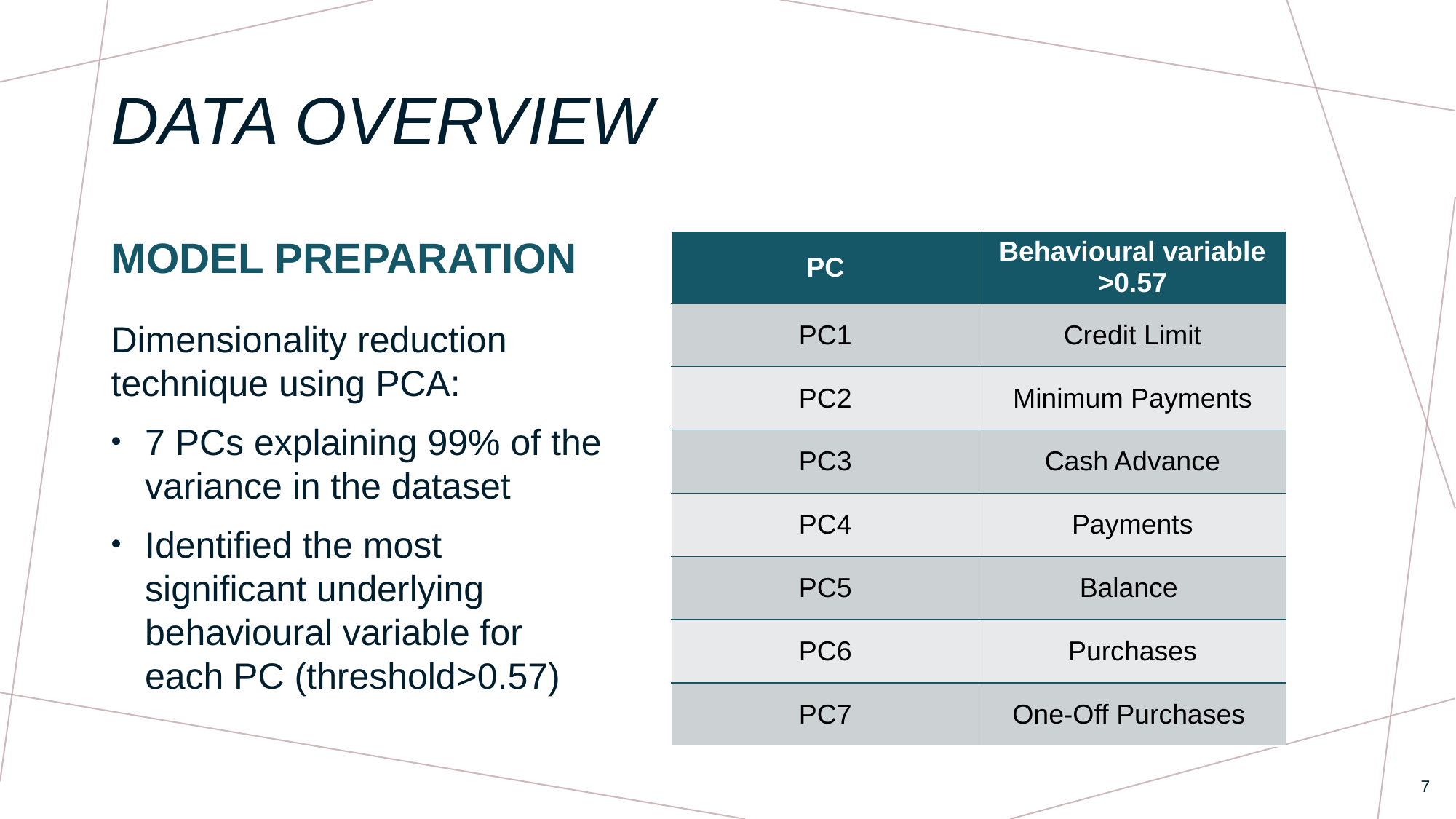

# DATA overview
MODEL PREPARATION
| PC | Behavioural variable >0.57 |
| --- | --- |
| PC1 | Credit Limit |
| PC2 | Minimum Payments |
| PC3 | Cash Advance |
| PC4 | Payments |
| PC5 | Balance |
| PC6 | Purchases |
| PC7 | One-Off Purchases |
Dimensionality reduction technique using PCA:
7 PCs explaining 99% of the variance in the dataset
Identified the most significant underlying behavioural variable for each PC (threshold>0.57)

7